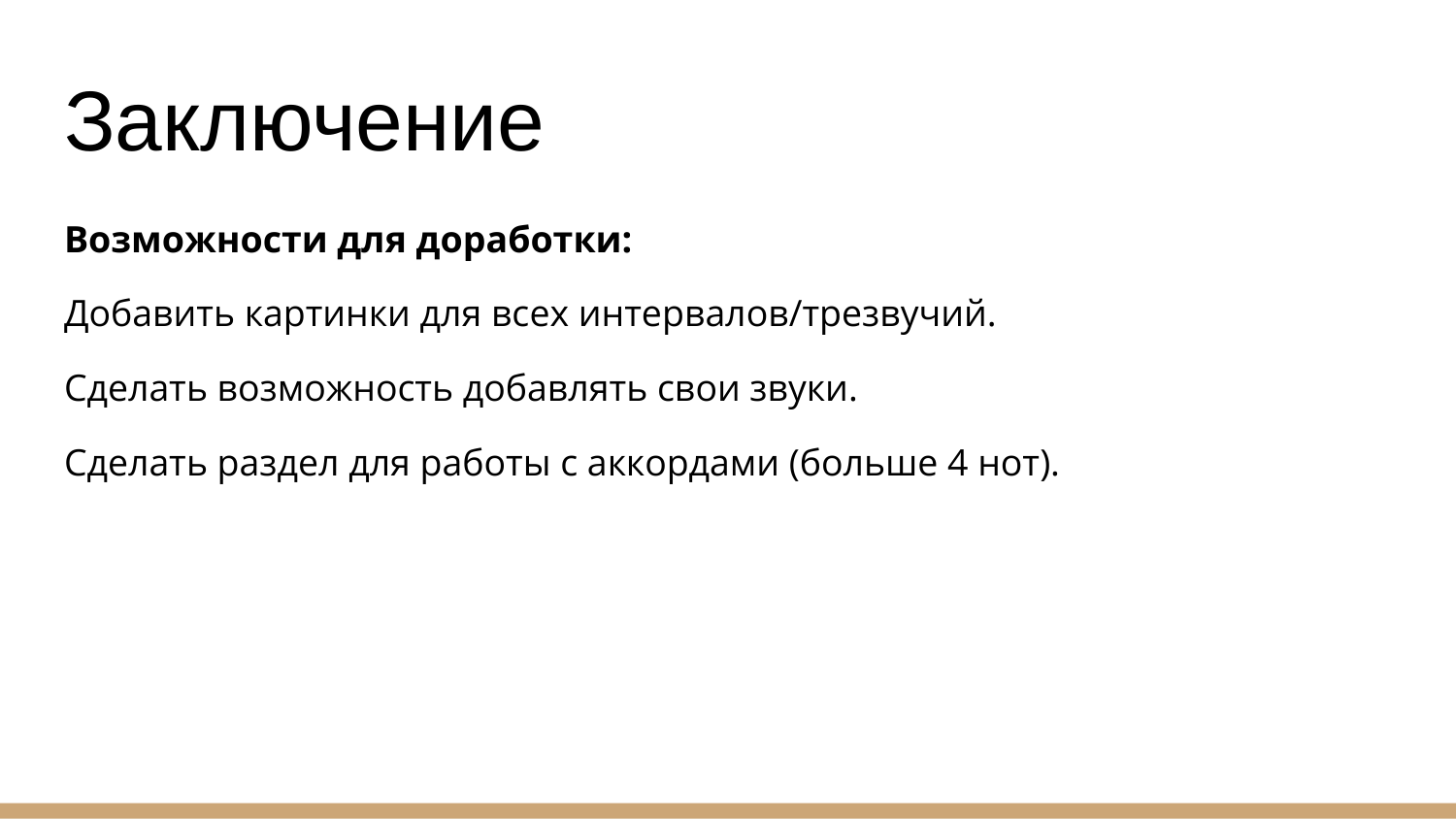

# Заключение
Возможности для доработки:
Добавить картинки для всех интервалов/трезвучий.
Сделать возможность добавлять свои звуки.
Сделать раздел для работы с аккордами (больше 4 нот).